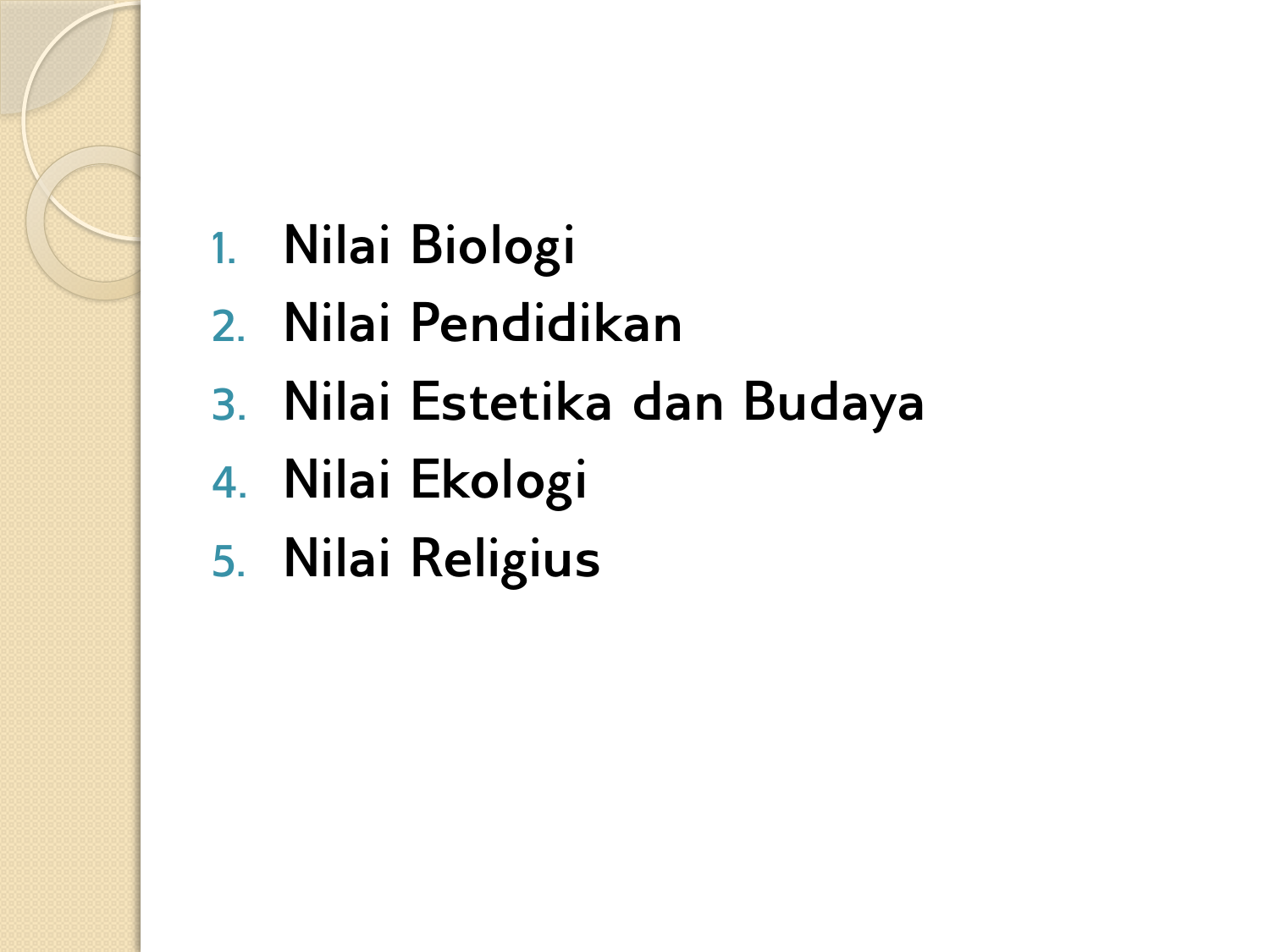

#
Nilai Biologi
Nilai Pendidikan
Nilai Estetika dan Budaya
Nilai Ekologi
Nilai Religius